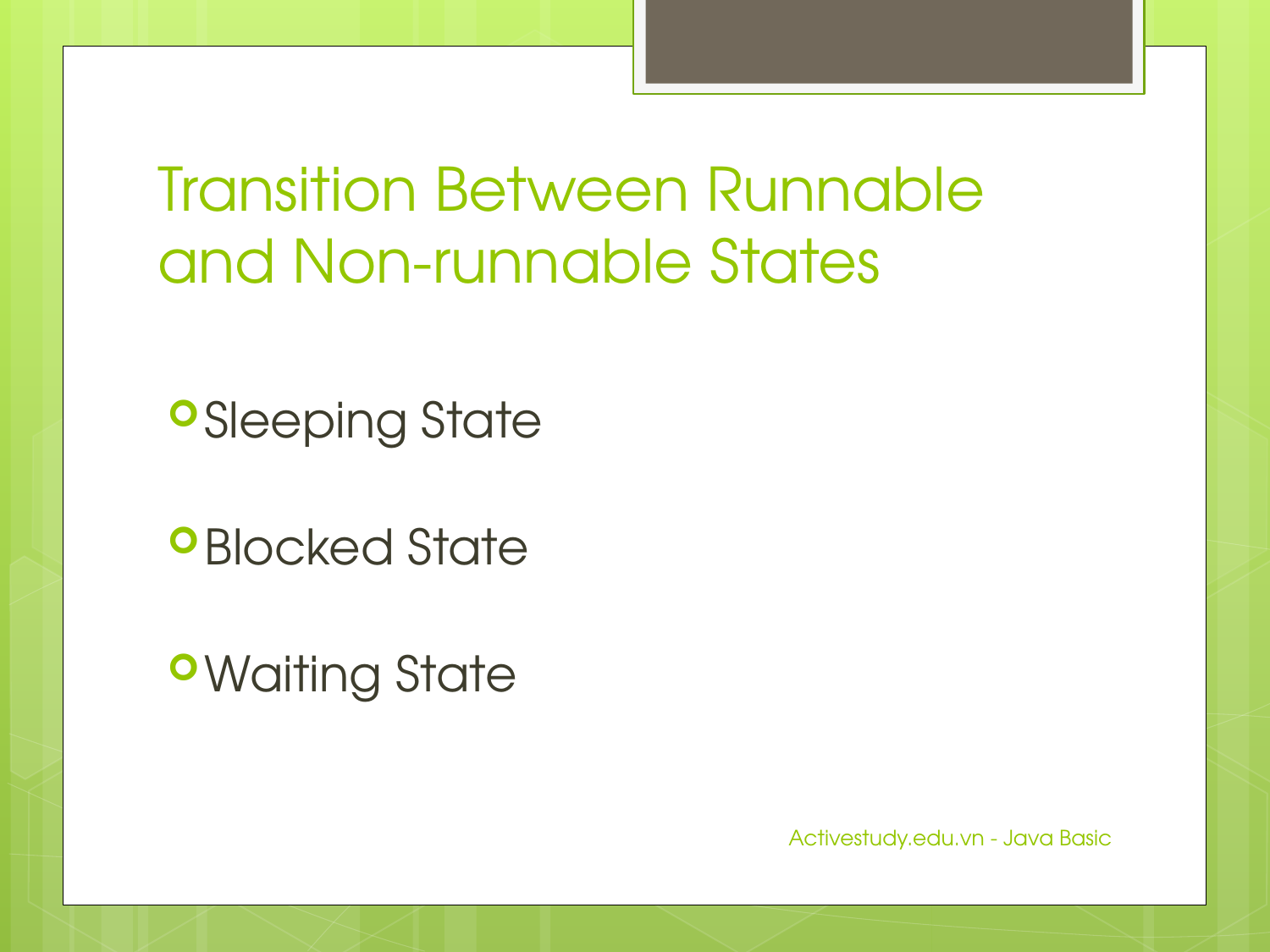

# Transition Between Runnable and Non-runnable States

Sleeping State
Blocked State
Waiting State
Activestudy.edu.vn - Java Basic